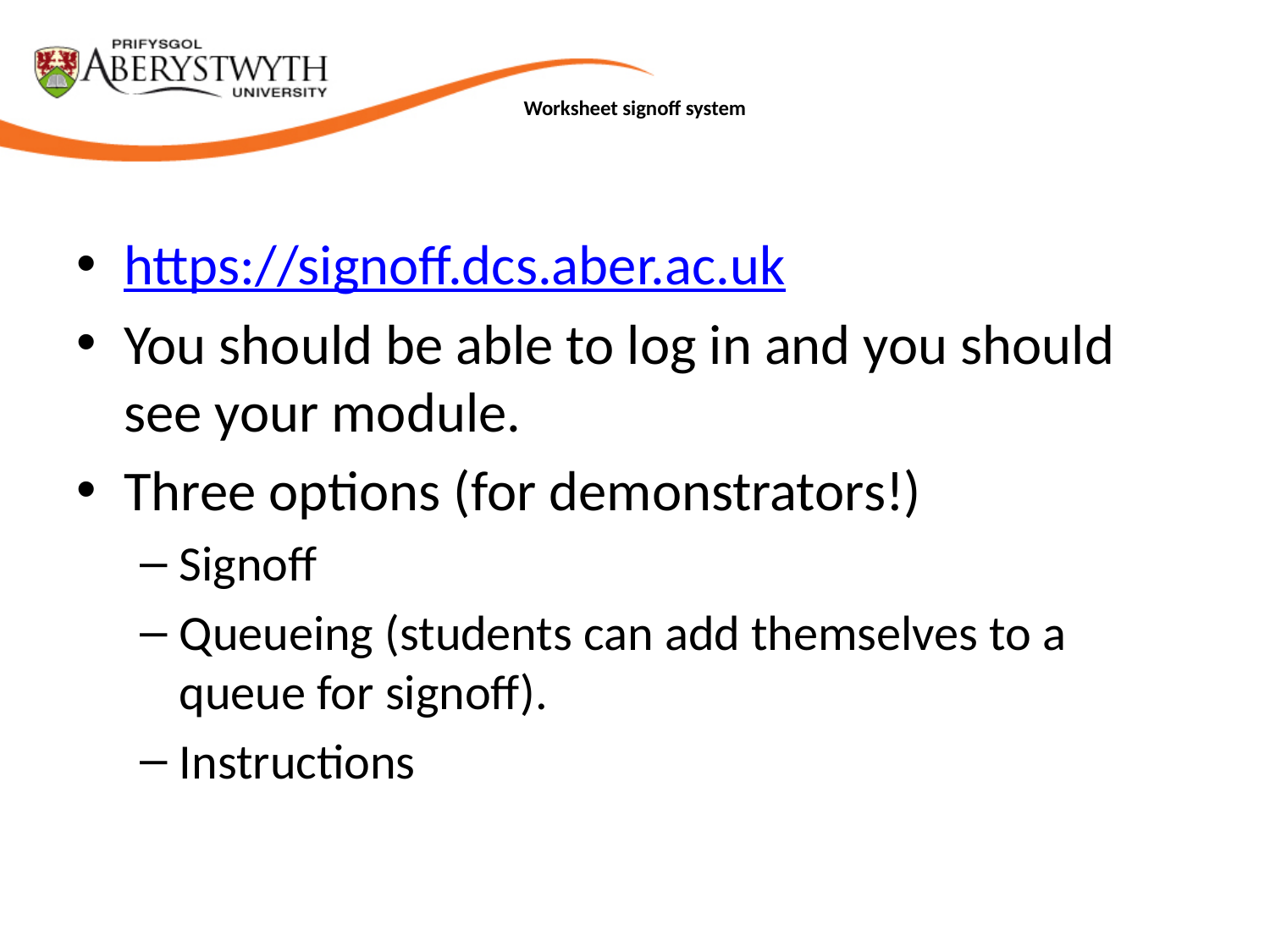

# Worksheet signoff system
https://signoff.dcs.aber.ac.uk
You should be able to log in and you should see your module.
Three options (for demonstrators!)
Signoff
Queueing (students can add themselves to a queue for signoff).
Instructions